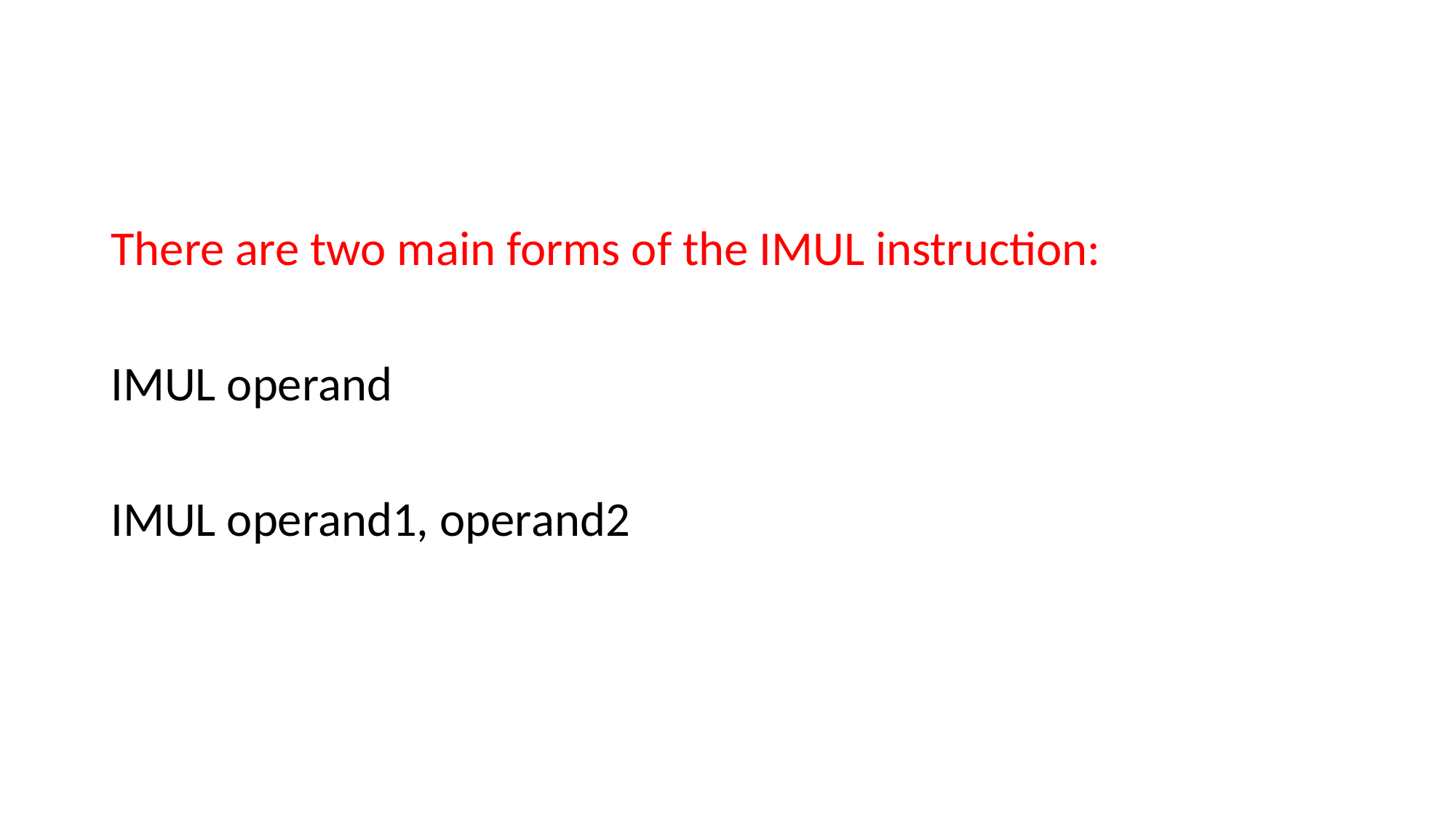

There are two main forms of the IMUL instruction:

IMUL operand

IMUL operand1, operand2